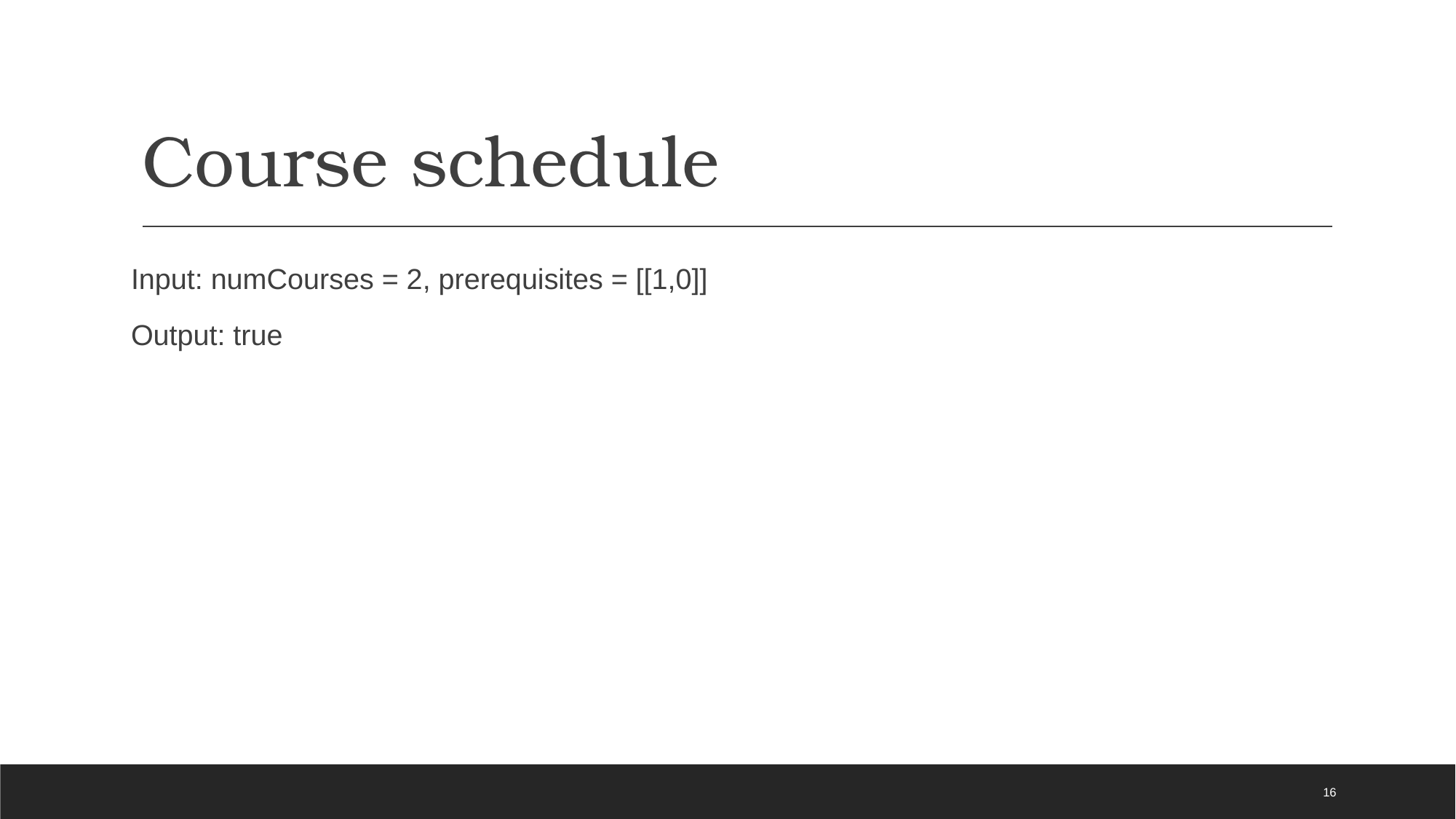

# Course schedule
Input: numCourses = 2, prerequisites = [[1,0]]
Output: true

16